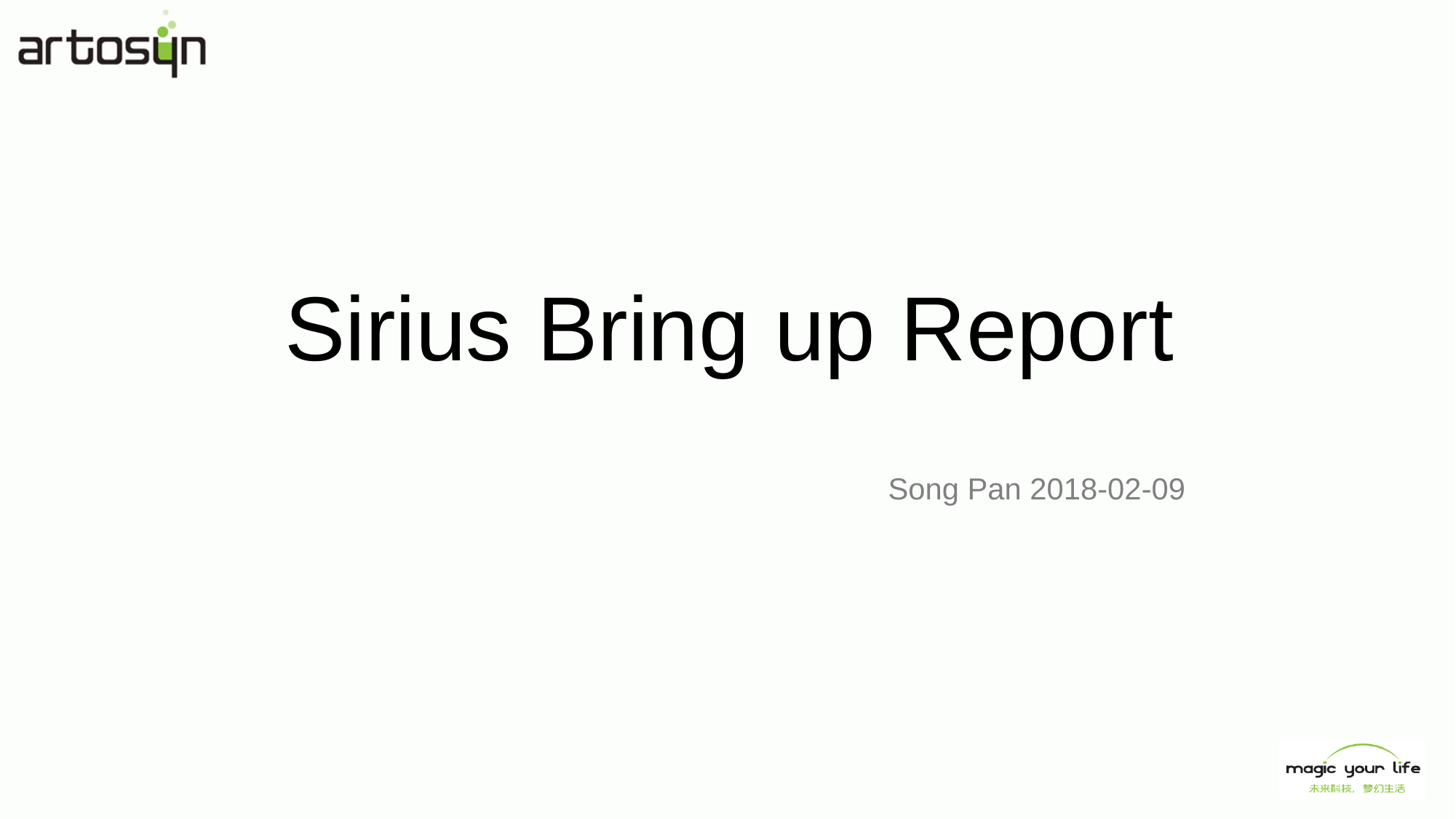

# Sirius Bring up Report
Song Pan 2018-02-09